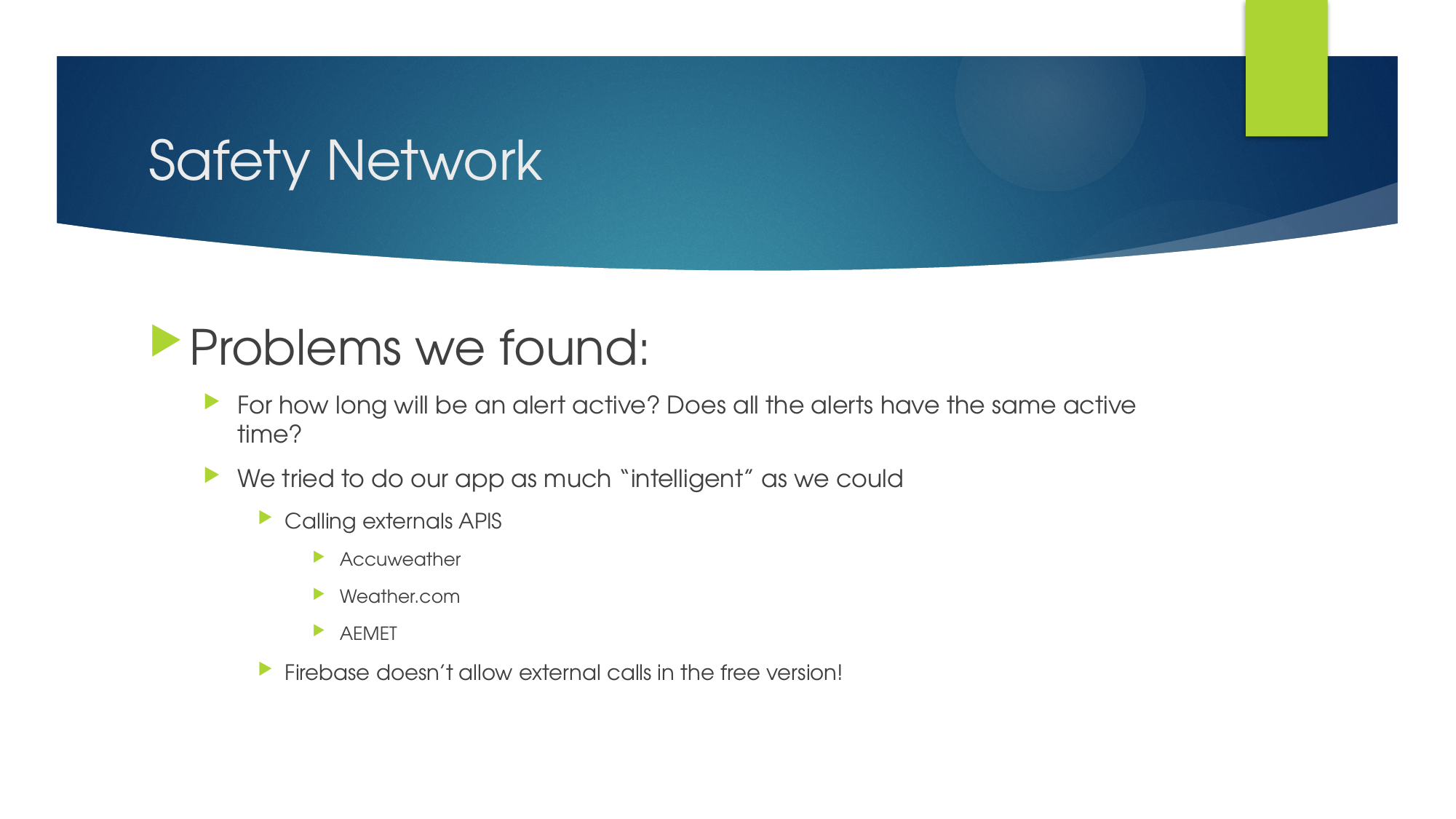

# Safety Network
Problems we found:
For how long will be an alert active? Does all the alerts have the same active time?
We tried to do our app as much “intelligent” as we could
Calling externals APIS
Accuweather
Weather.com
AEMET
Firebase doesn’t allow external calls in the free version!